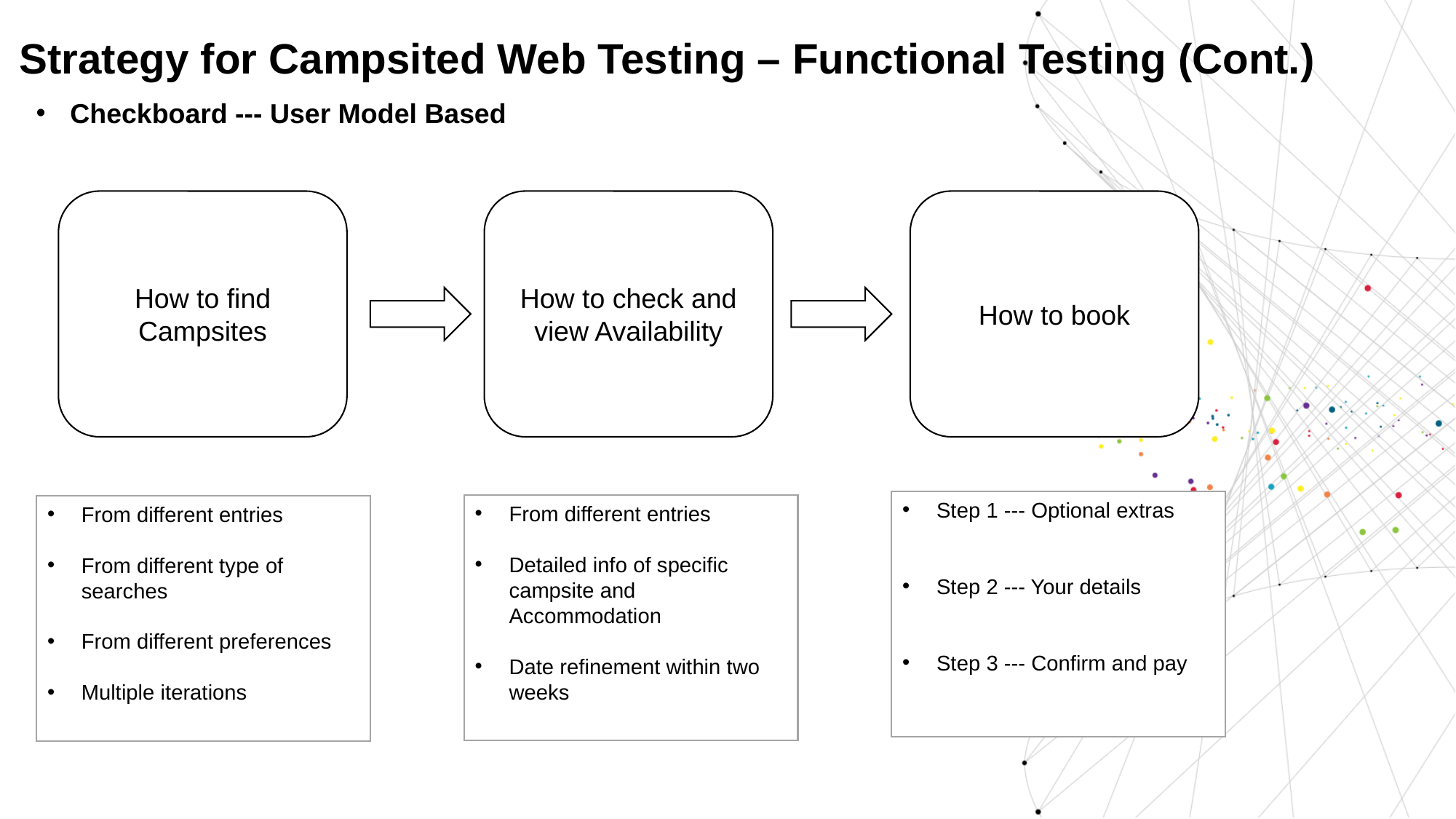

Strategy for Campsited Web Testing – Functional Testing (Cont.)
Checkboard --- User Model Based
How to find Campsites
How to check and view Availability
How to book

Step 1 --- Optional extras

Step 2 --- Your details

Step 3 --- Confirm and pay

From different entries

Detailed info of specific campsite and Accommodation

Date refinement within two weeks

From different entries

From different type of searches

From different preferences

Multiple iterations